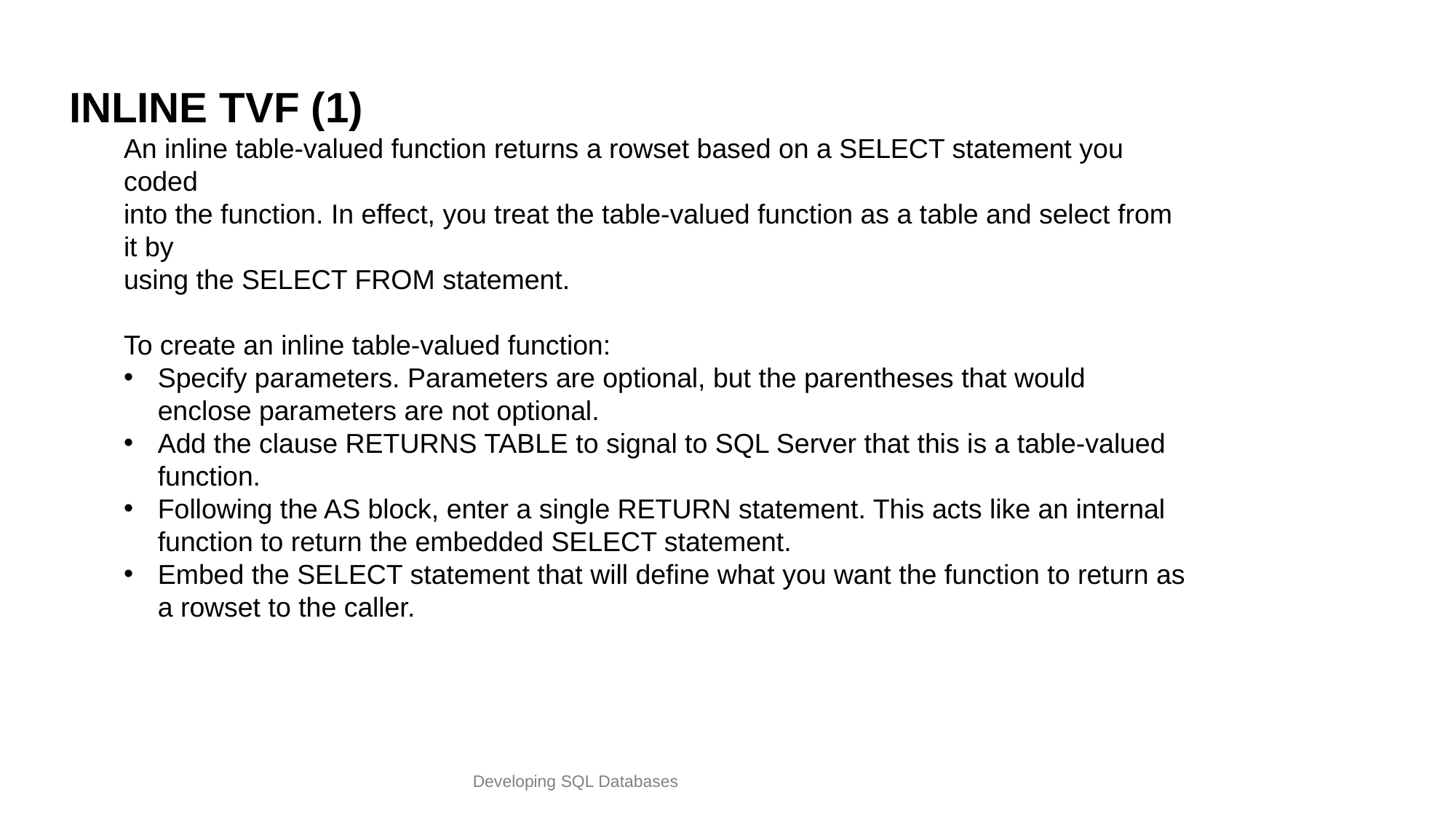

INLINE TVF (1)
An inline table-valued function returns a rowset based on a SELECT statement you coded
into the function. In effect, you treat the table-valued function as a table and select from it by
using the SELECT FROM statement.

To create an inline table-valued function:
Specify parameters. Parameters are optional, but the parentheses that would enclose parameters are not optional.
Add the clause RETURNS TABLE to signal to SQL Server that this is a table-valued function.
Following the AS block, enter a single RETURN statement. This acts like an internal function to return the embedded SELECT statement.
Embed the SELECT statement that will define what you want the function to return as a rowset to the caller.

Developing SQL Databases